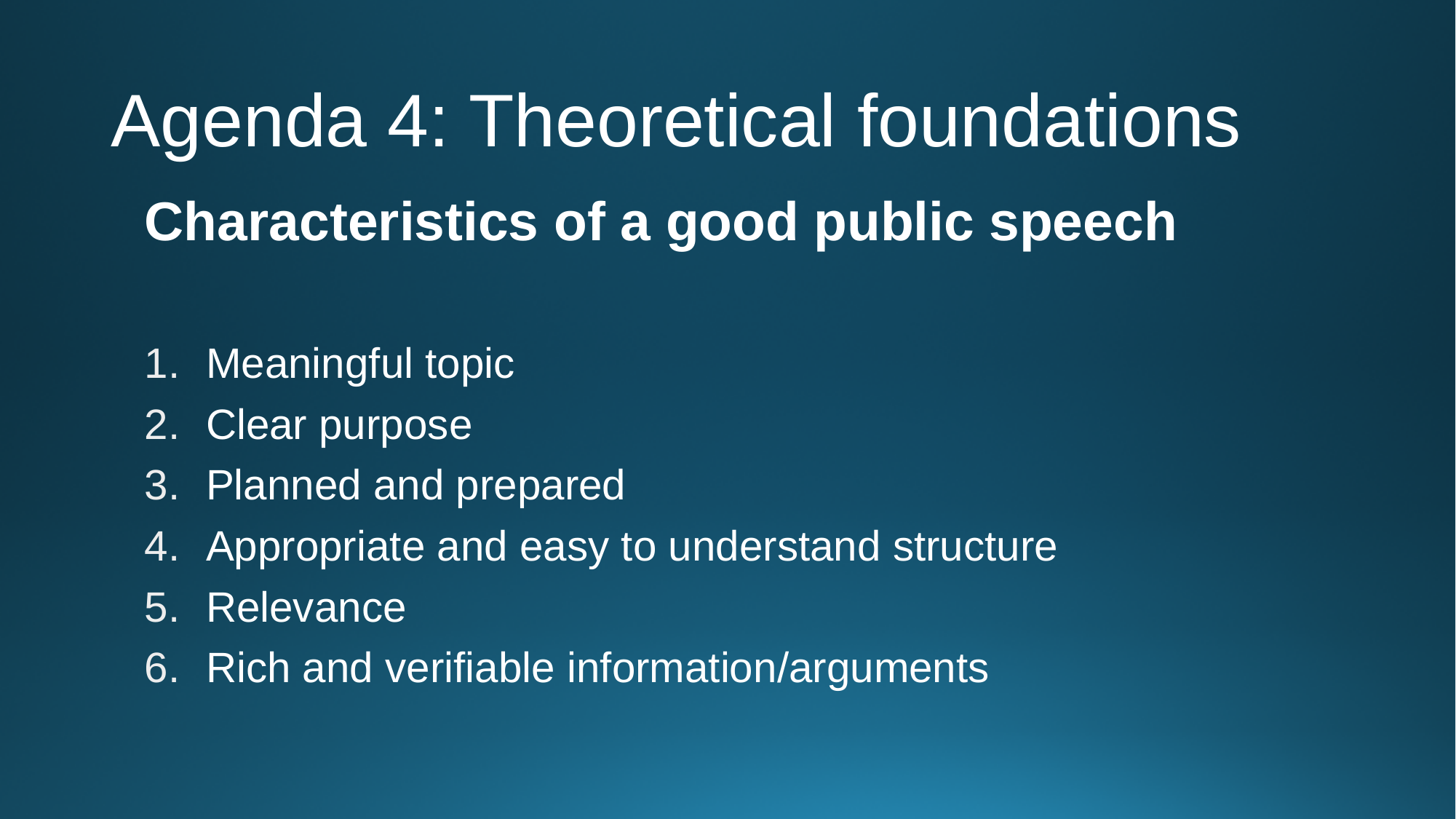

# Agenda 4: Theoretical foundations
Characteristics of a good public speech

Meaningful topic
Clear purpose
Planned and prepared
Appropriate and easy to understand structure
Relevance
Rich and verifiable information/arguments